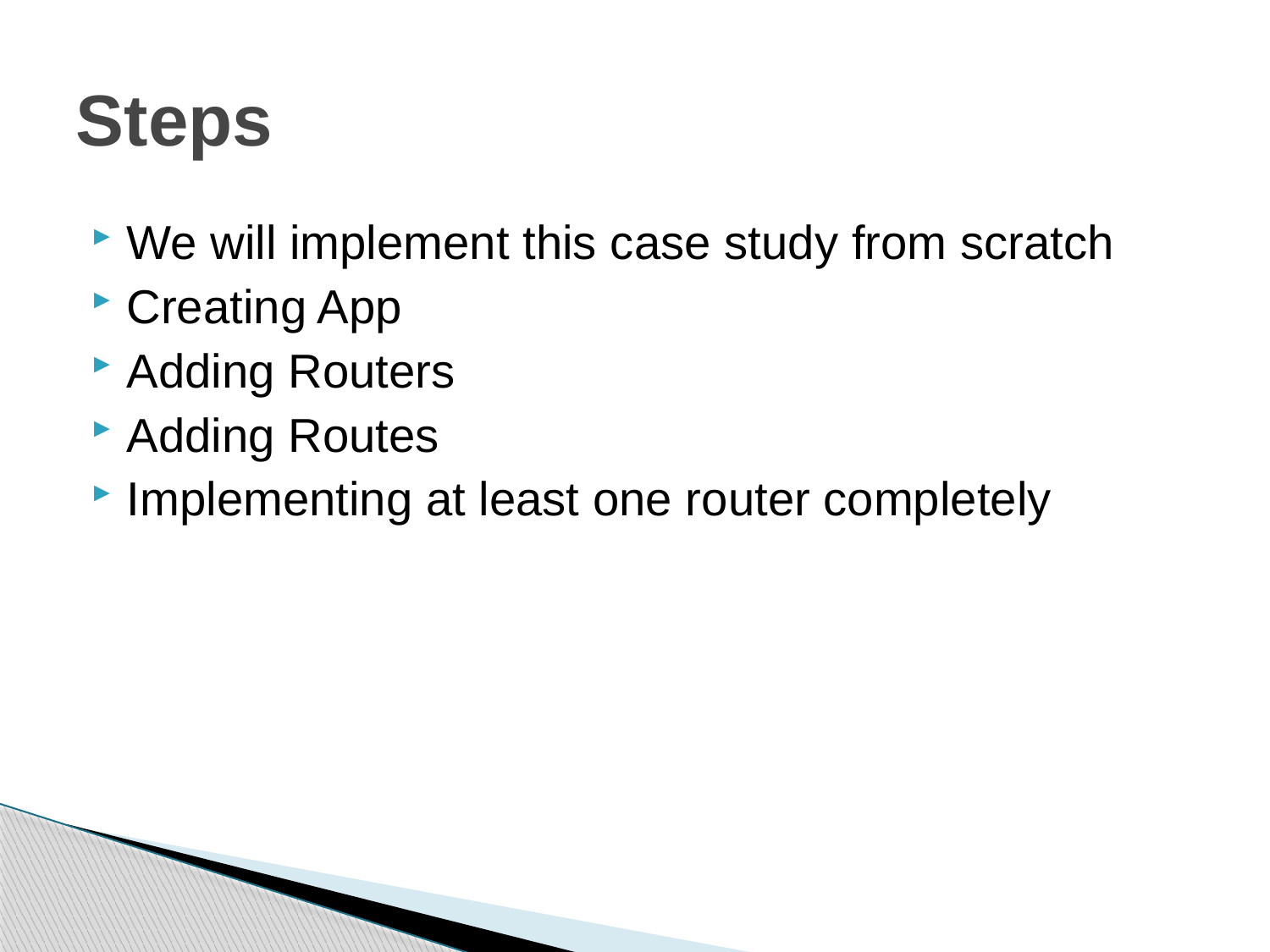

# Steps
We will implement this case study from scratch
Creating App
Adding Routers
Adding Routes
Implementing at least one router completely